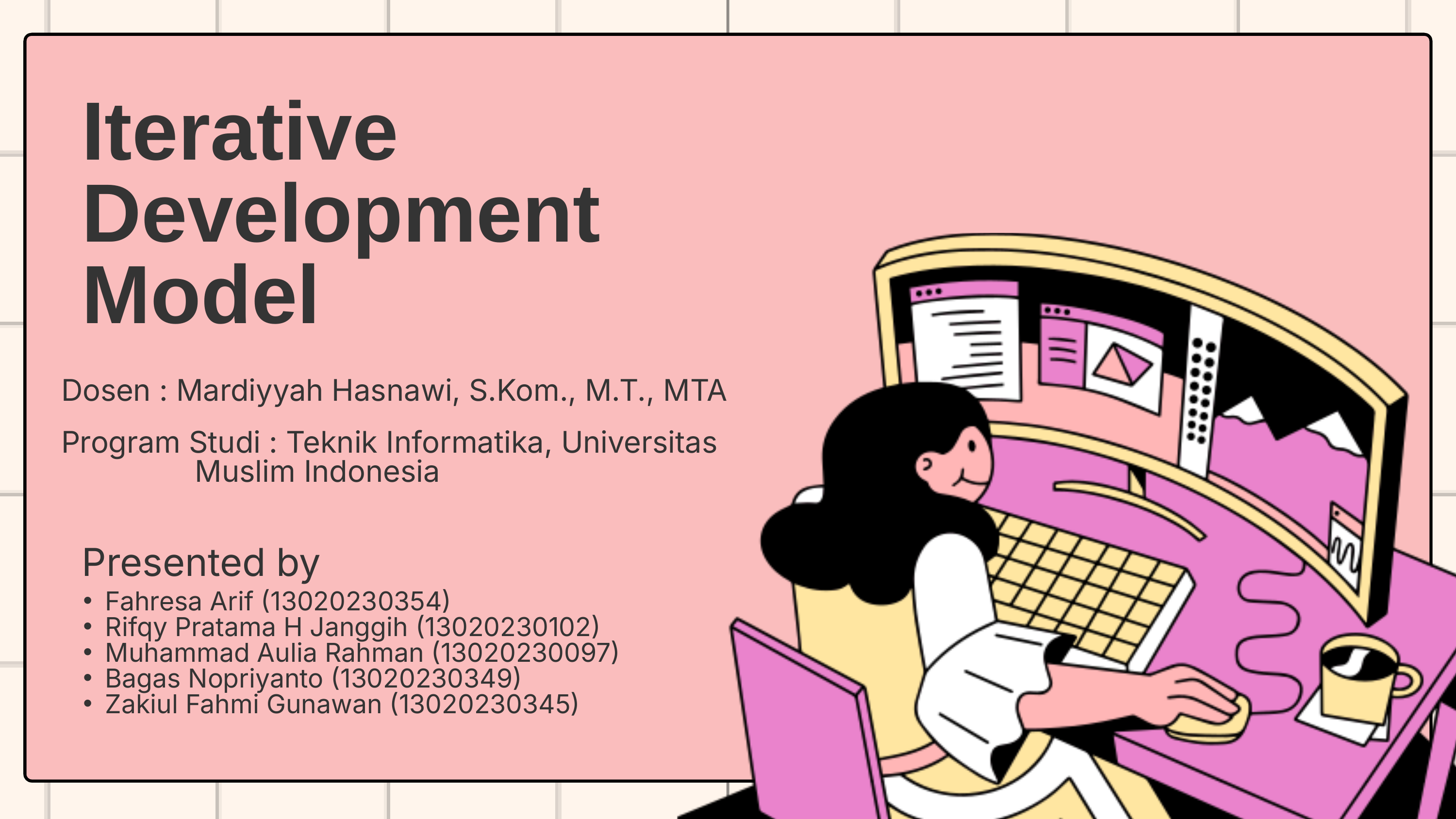

Iterative Development Model

Dosen : Mardiyyah Hasnawi, S.Kom., M.T., MTA
Program Studi : Teknik Informatika, Universitas                    Muslim Indonesia
Presented by
Fahresa Arif (13020230354)
Rifqy Pratama H Janggih (13020230102)
Muhammad Aulia Rahman (13020230097)
Bagas Nopriyanto (13020230349)
Zakiul Fahmi Gunawan (13020230345)